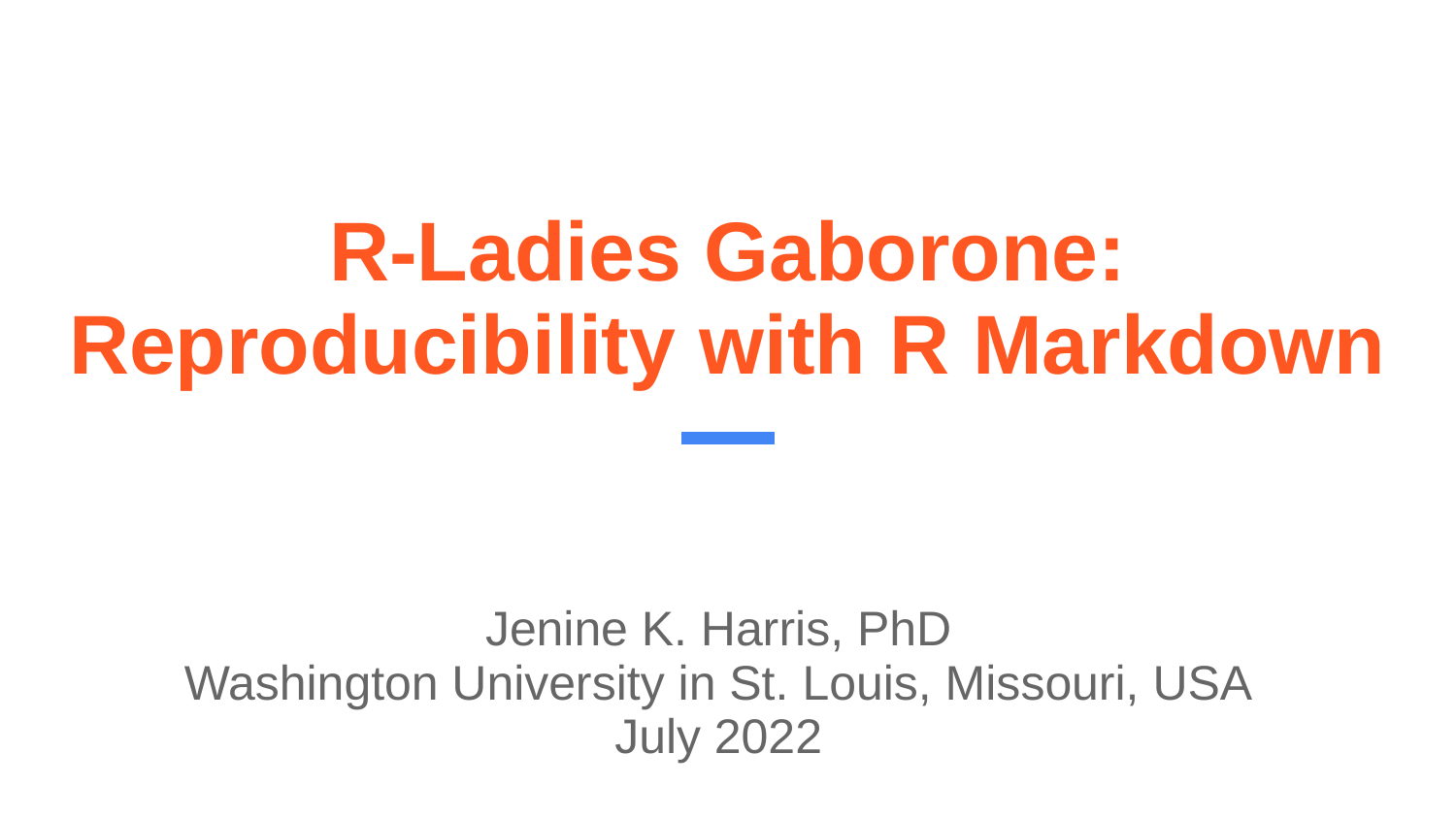

# R-Ladies Gaborone:
Reproducibility with R Markdown
Jenine K. Harris, PhD
Washington University in St. Louis, Missouri, USA
July 2022